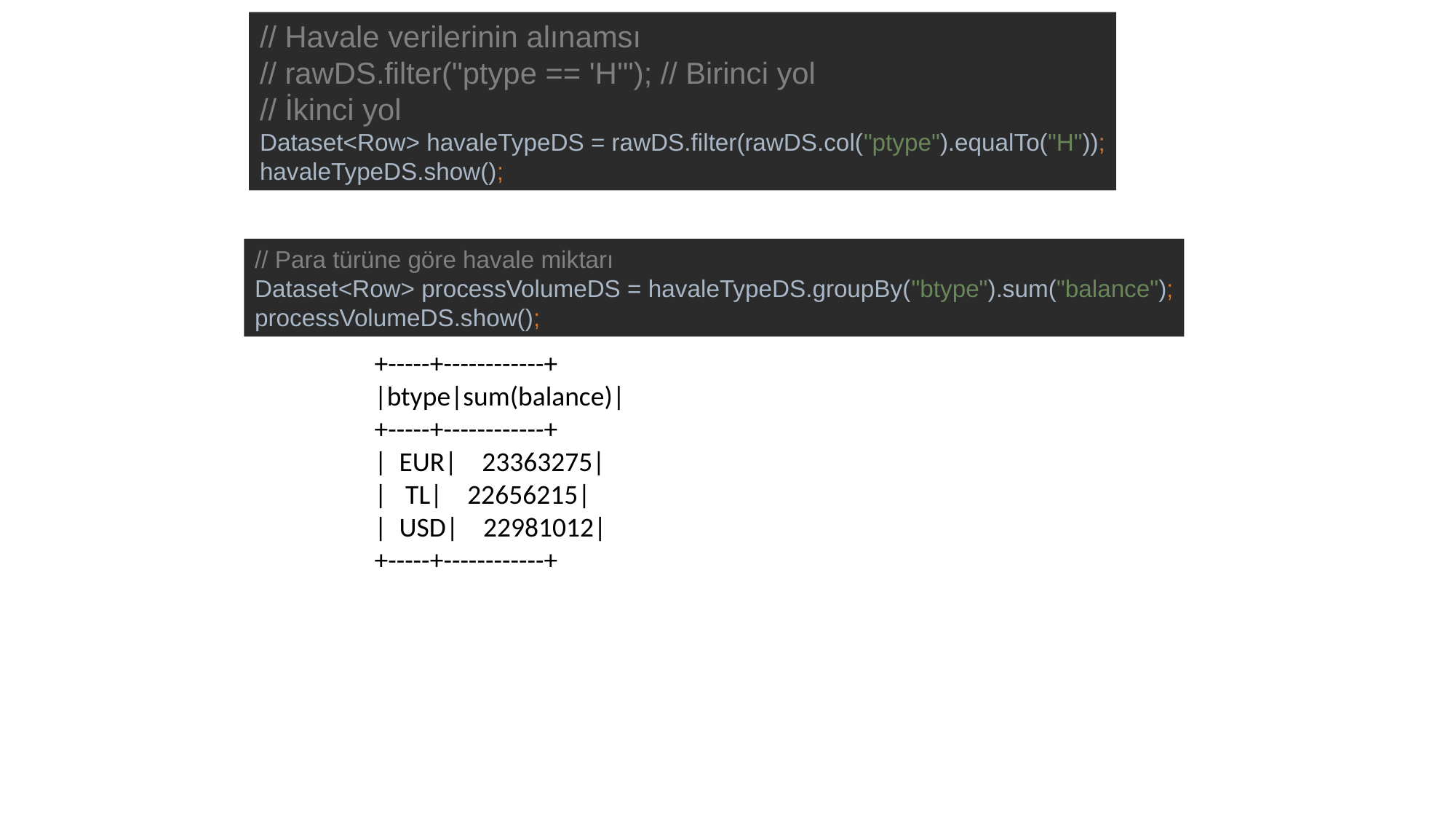

// Havale verilerinin alınamsı
// rawDS.filter("ptype == 'H'"); // Birinci yol
// İkinci yol
Dataset<Row> havaleTypeDS = rawDS.filter(rawDS.col("ptype").equalTo("H"));
havaleTypeDS.show();
// Para türüne göre havale miktarı
Dataset<Row> processVolumeDS = havaleTypeDS.groupBy("btype").sum("balance");
processVolumeDS.show();
+-----+------------+
|btype|sum(balance)|
+-----+------------+
|  EUR|    23363275|
|   TL|    22656215|
|  USD|    22981012|
+-----+------------+